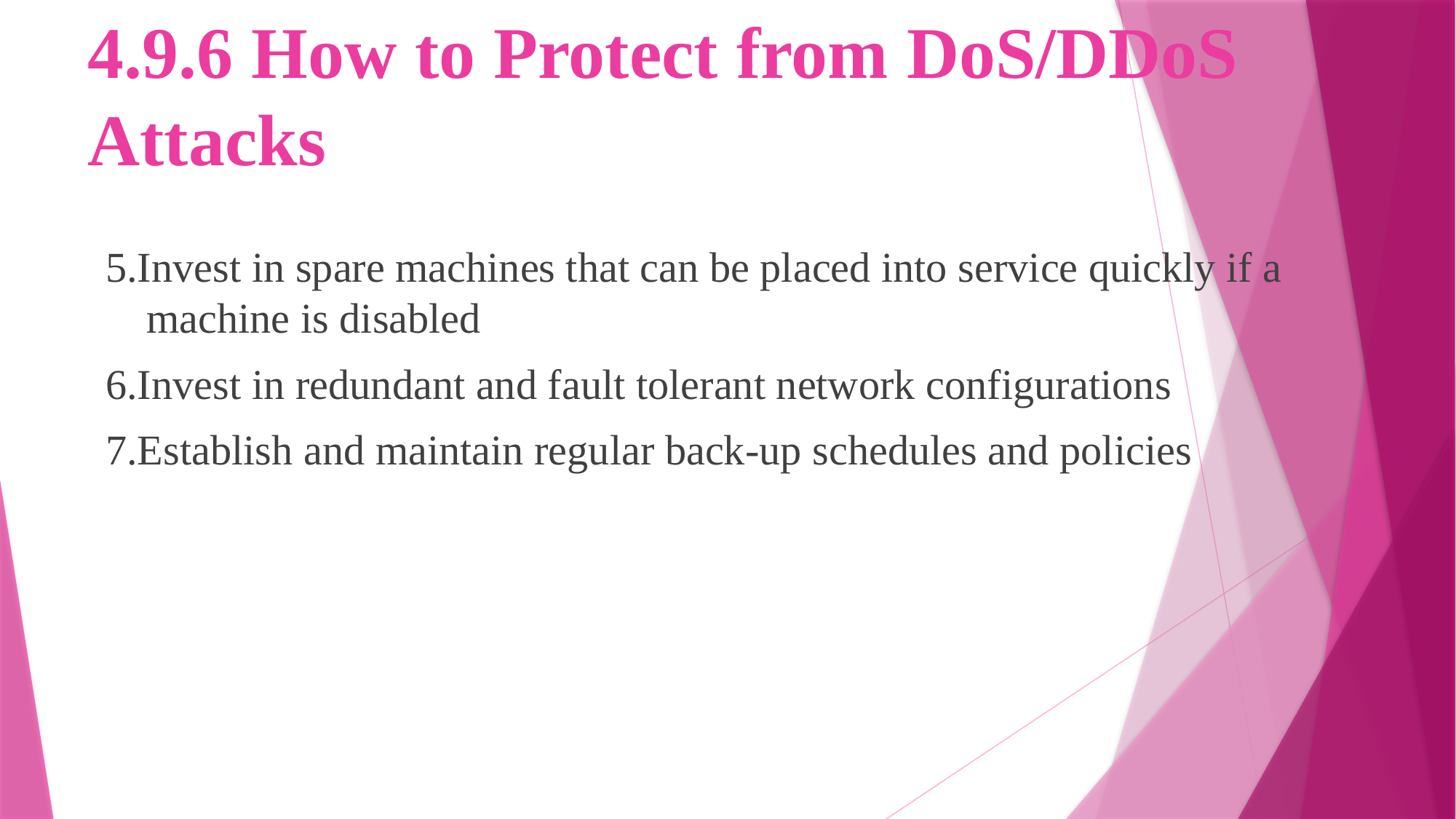

# 4.9.6 How to Protect from DoS/DDoS Attacks
5.Invest in spare machines that can be placed into service quickly if a machine is disabled
6.Invest in redundant and fault tolerant network configurations
7.Establish and maintain regular back-up schedules and policies